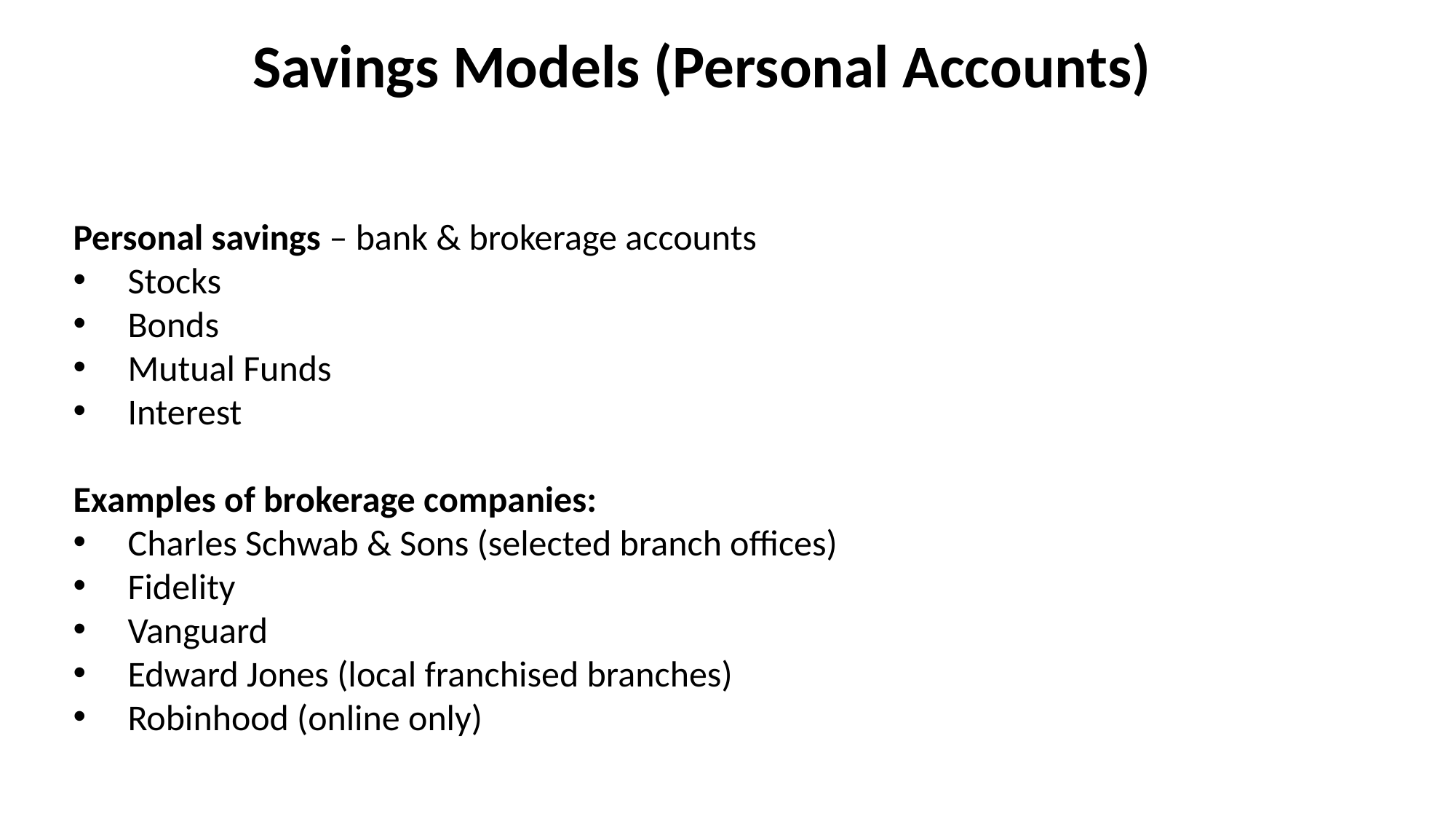

Savings Models (Personal Accounts)
Personal savings – bank & brokerage accounts
Stocks
Bonds
Mutual Funds
Interest

Examples of brokerage companies:
Charles Schwab & Sons (selected branch offices)
Fidelity
Vanguard
Edward Jones (local franchised branches)
Robinhood (online only)